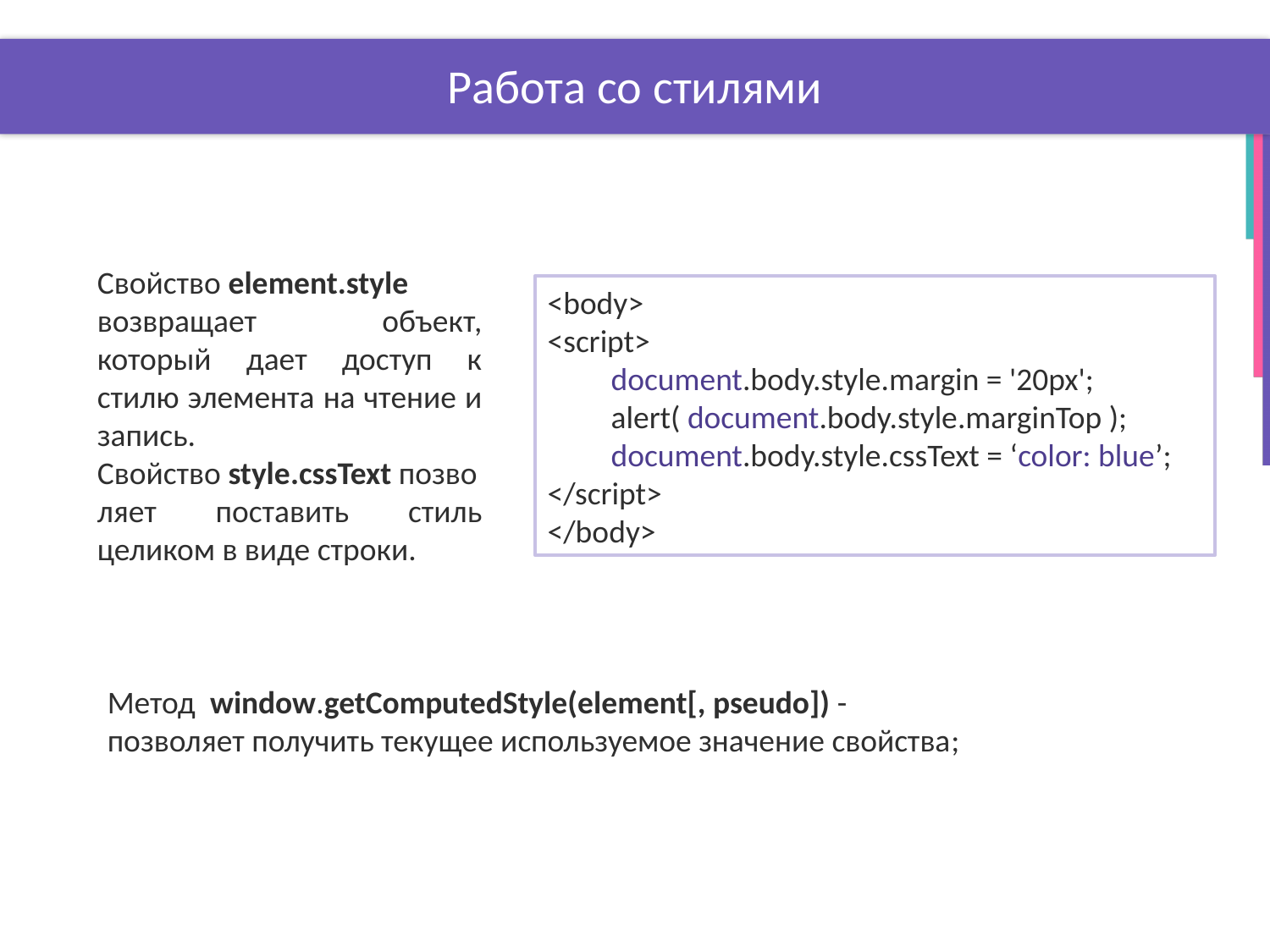

# Работа со стилями
Свойство element.style 
возвращает объект, который дает доступ к стилю элемента на чтение и запись.
Свойство style.cssText позволяет поставить стиль целиком в виде строки.
<body>
<script>
document.body.style.margin = '20px';
alert( document.body.style.marginTop );
document.body.style.cssText = ‘color: blue’;
</script>
</body>
Метод  window.getComputedStyle(element[, pseudo]) -  позволяет получить текущее используемое значение свойства;